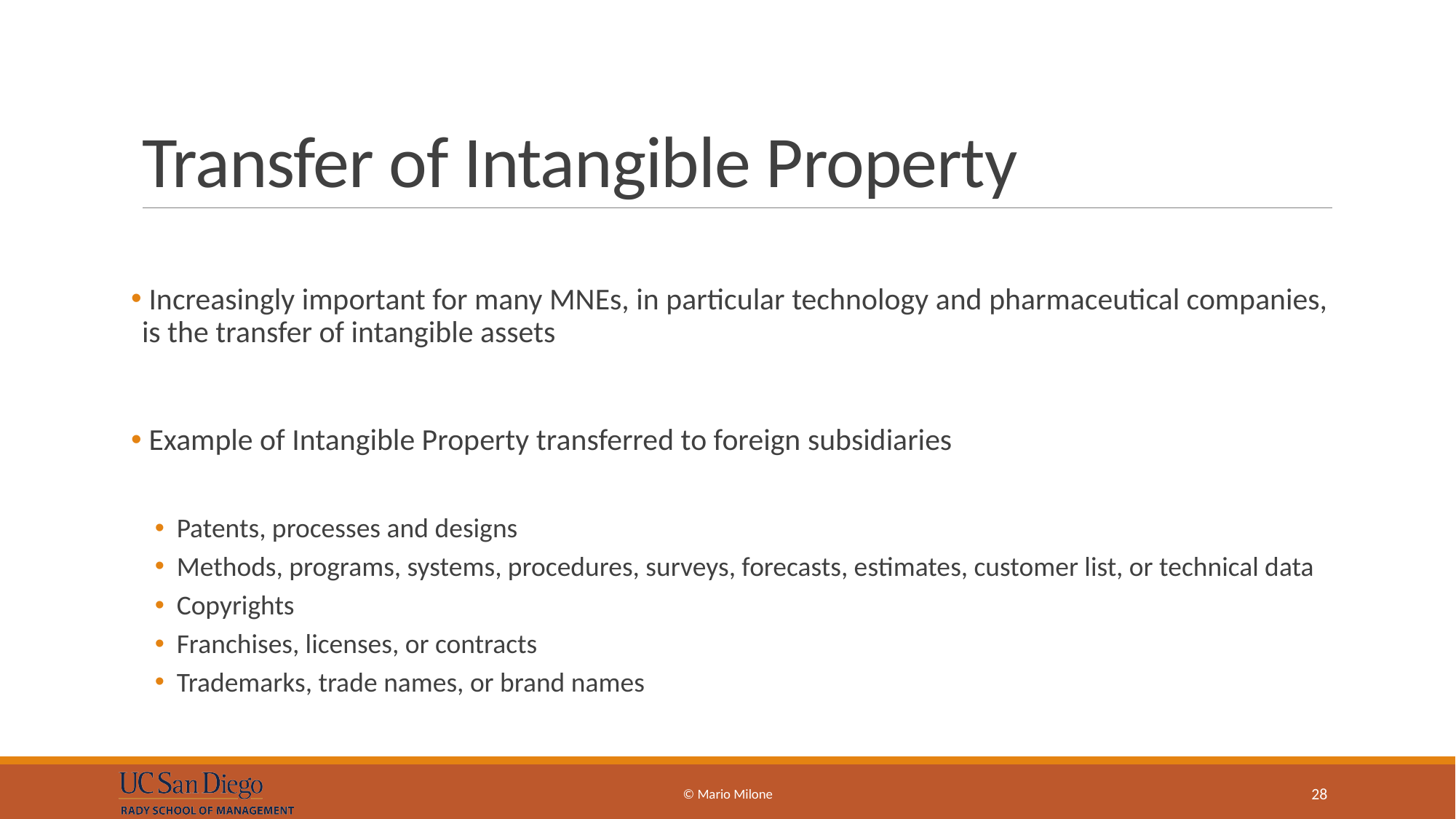

# Transfer of Intangible Property

 Increasingly important for many MNEs, in particular technology and pharmaceutical companies, is the transfer of intangible assets

 Example of Intangible Property transferred to foreign subsidiaries

Patents, processes and designs
Methods, programs, systems, procedures, surveys, forecasts, estimates, customer list, or technical data
Copyrights
Franchises, licenses, or contracts
Trademarks, trade names, or brand names
© Mario Milone
28